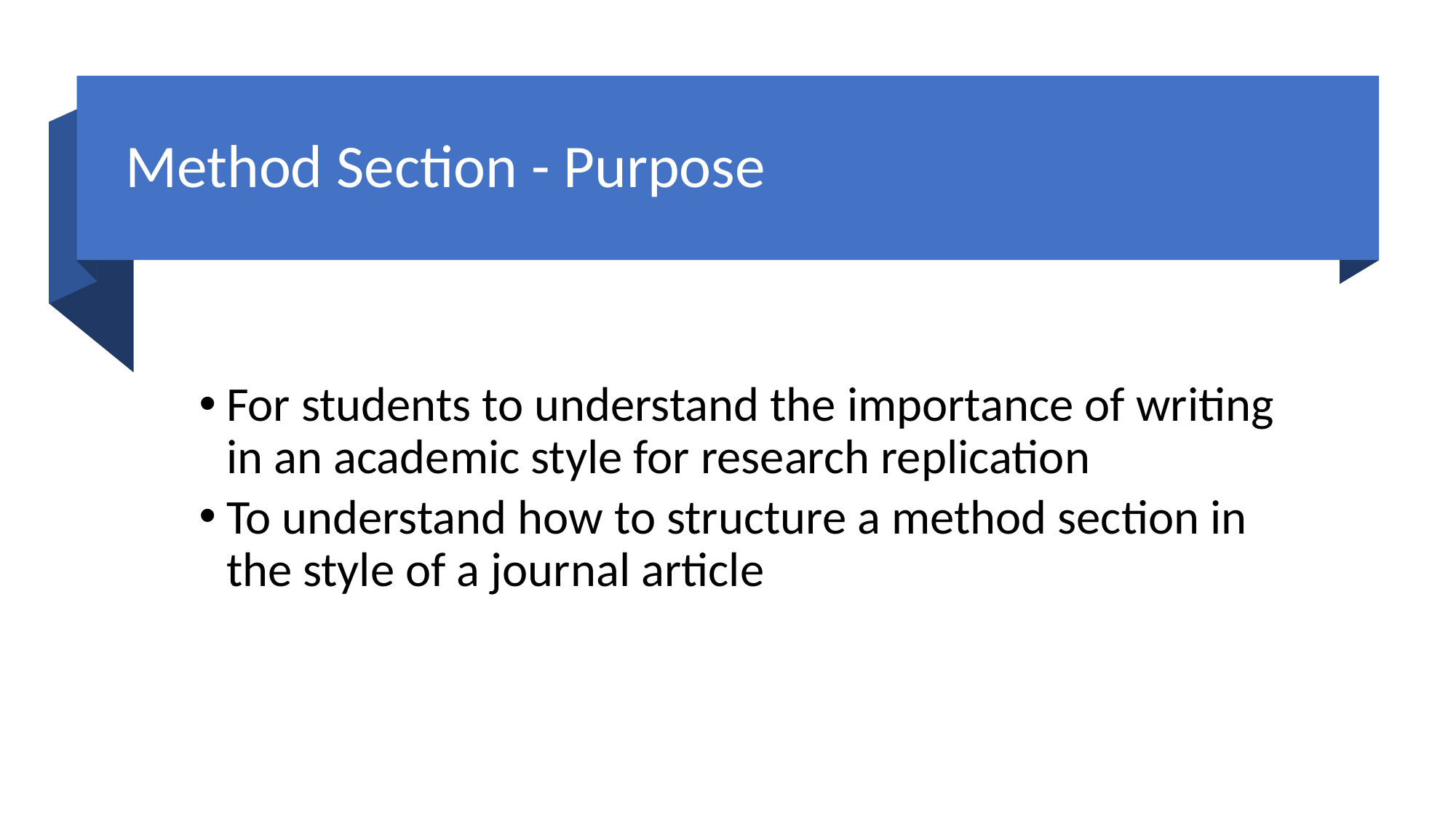

# Method Section - Purpose

For students to understand the importance of writing in an academic style for research replication
To understand how to structure a method section in the style of a journal article